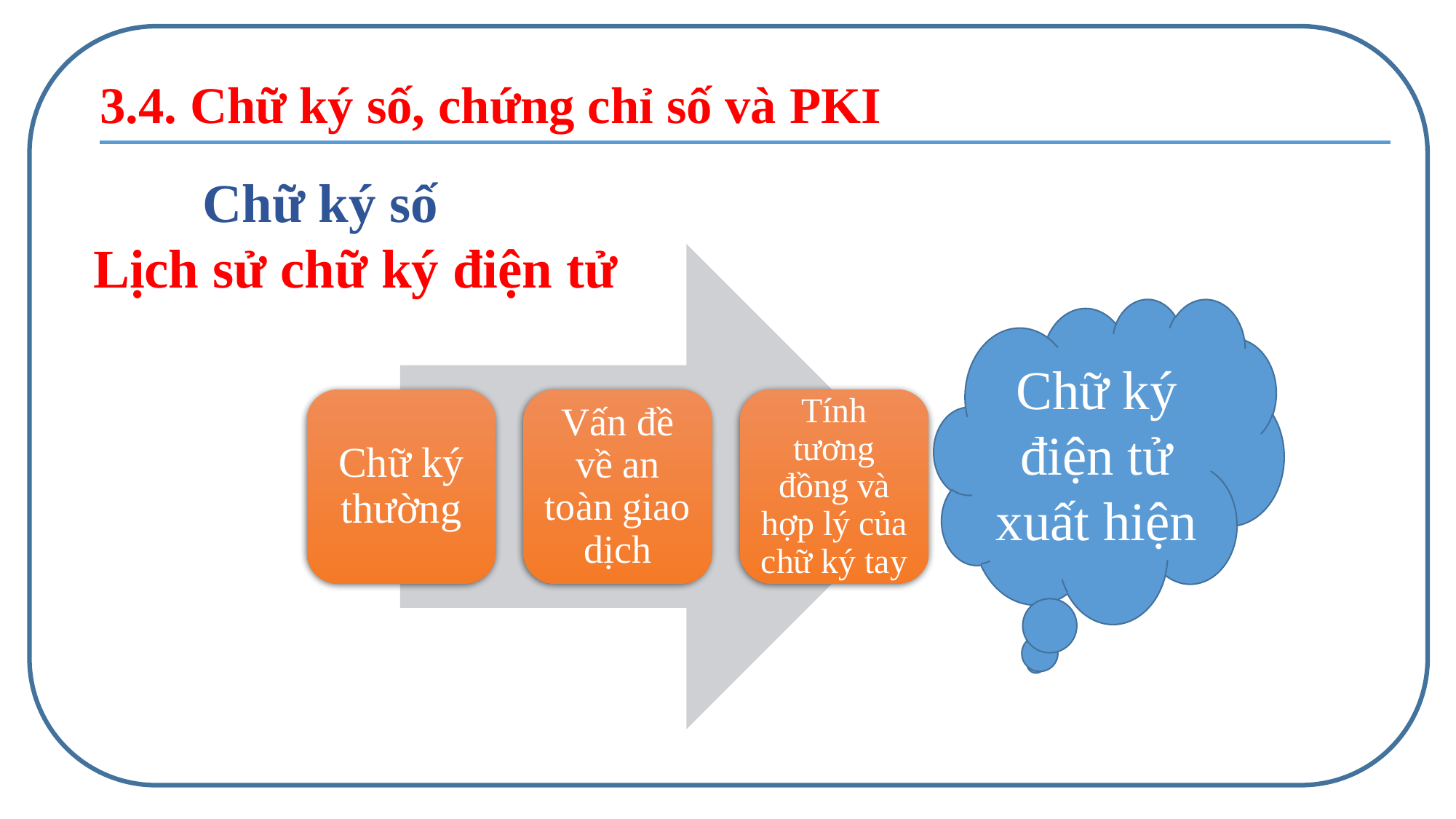

3.4. Chữ ký số, chứng chỉ số và PKI
	Chữ ký số
Lịch sử chữ ký điện tử

Chữ ký điện tử xuất hiện
Chữ ký thường
Vấn đề về an toàn giao dịch
Tính tương đồng và hợp lý của chữ ký tay